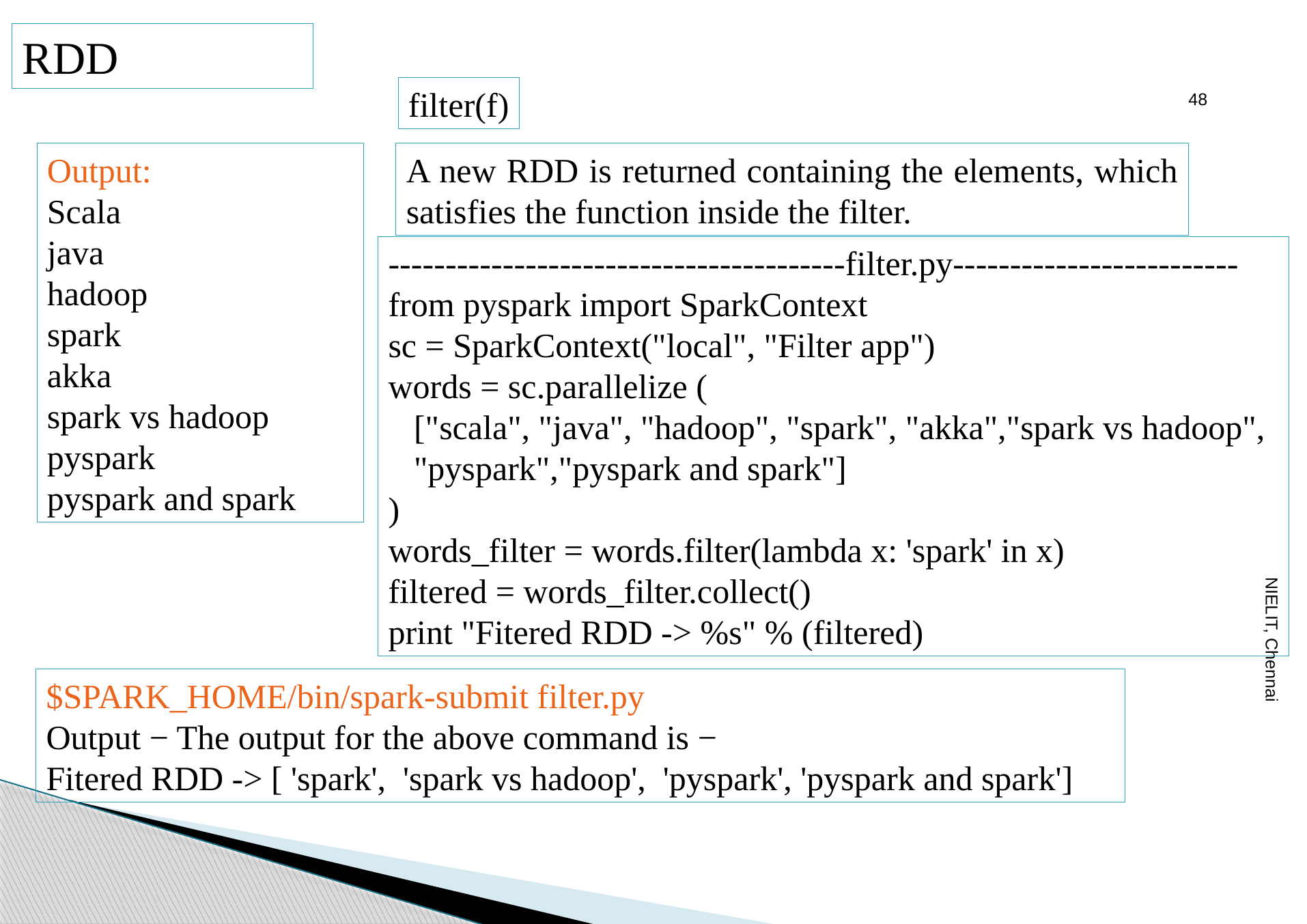

48
RDD
filter(f)
Output:
Scala
java
hadoop
spark
akka
spark vs hadoop
pyspark
pyspark and spark
A new RDD is returned containing the elements, which satisfies the function inside the filter.
----------------------------------------filter.py-------------------------
from pyspark import SparkContext
sc = SparkContext("local", "Filter app")
words = sc.parallelize (
   ["scala", "java", "hadoop", "spark", "akka","spark vs hadoop",
   "pyspark","pyspark and spark"]
)
words_filter = words.filter(lambda x: 'spark' in x)
filtered = words_filter.collect()
print "Fitered RDD -> %s" % (filtered)
NIELIT, Chennai
$SPARK_HOME/bin/spark-submit filter.py
Output − The output for the above command is −
Fitered RDD -> [ 'spark',  'spark vs hadoop',  'pyspark', 'pyspark and spark']